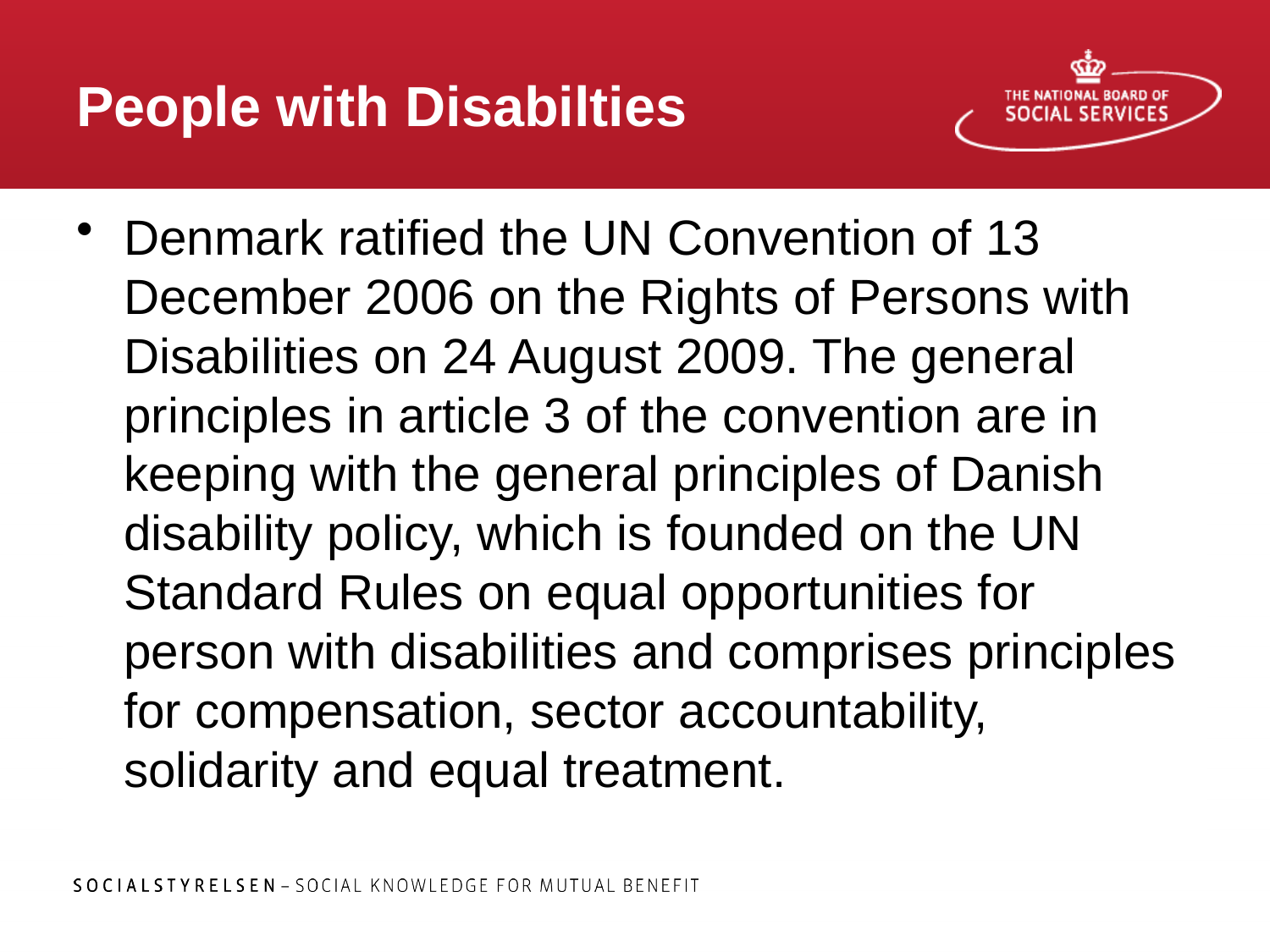

# People with Disabilties
Denmark ratified the UN Convention of 13 December 2006 on the Rights of Persons with Disabilities on 24 August 2009. The general principles in article 3 of the convention are in keeping with the general principles of Danish disability policy, which is founded on the UN Standard Rules on equal opportunities for person with disabilities and comprises principles for compensation, sector accountability, solidarity and equal treatment.